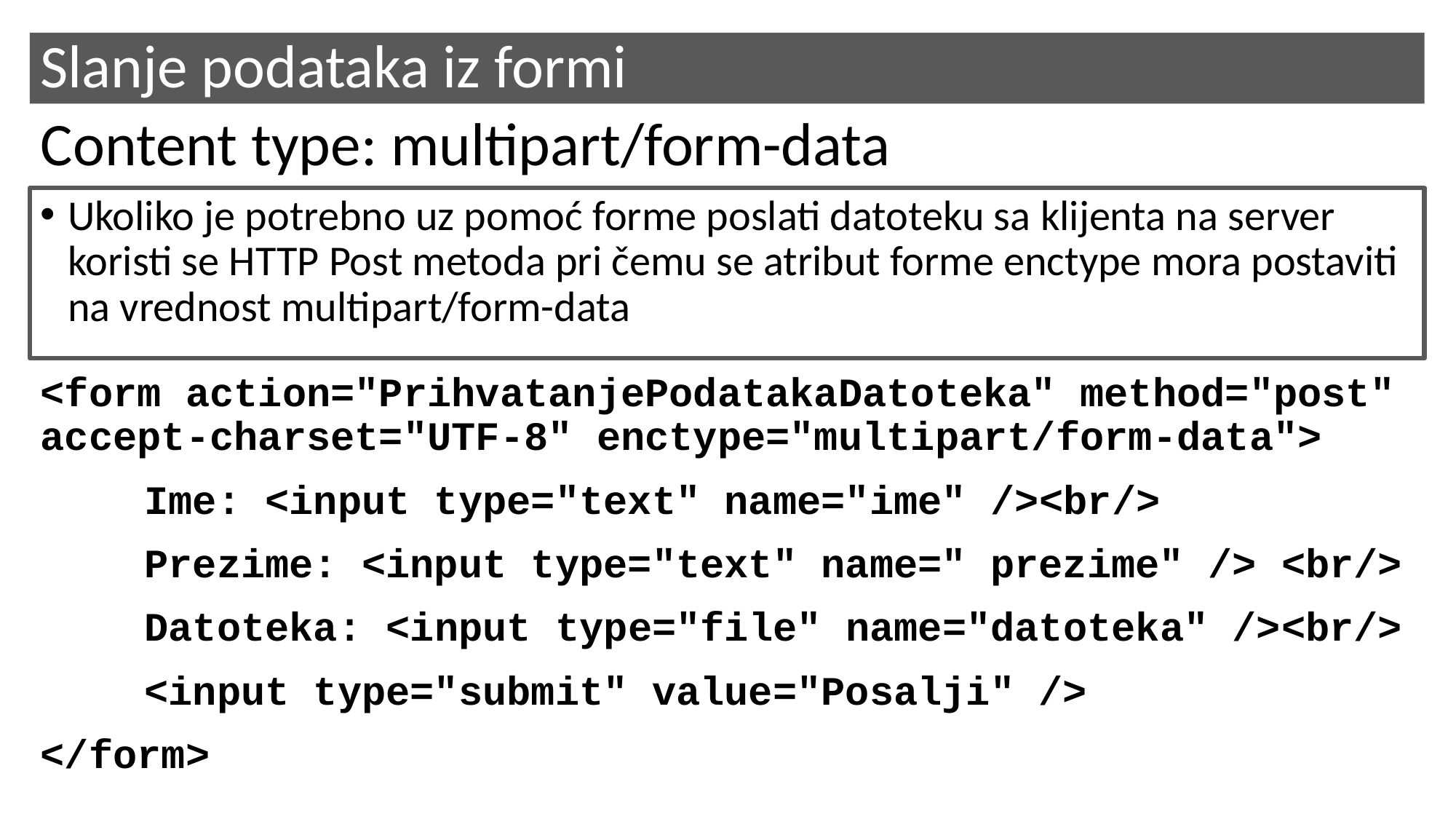

# Slanje podataka iz formi
Content type: multipart/form-data
Ukoliko je potrebno uz pomoć forme poslati datoteku sa klijenta na server koristi se HTTP Post metoda pri čemu se atribut forme enctype mora postaviti na vrednost multipart/form-data

<form action="PrihvatanjePodatakaDatoteka" method="post" accept-charset="UTF-8" enctype="multipart/form-data">
	Ime: <input type="text" name="ime" /><br/>
	Prezime: <input type="text" name=" prezime" /> <br/>
	Datoteka: <input type="file" name="datoteka" /><br/>
	<input type="submit" value="Posalji" />
</form>